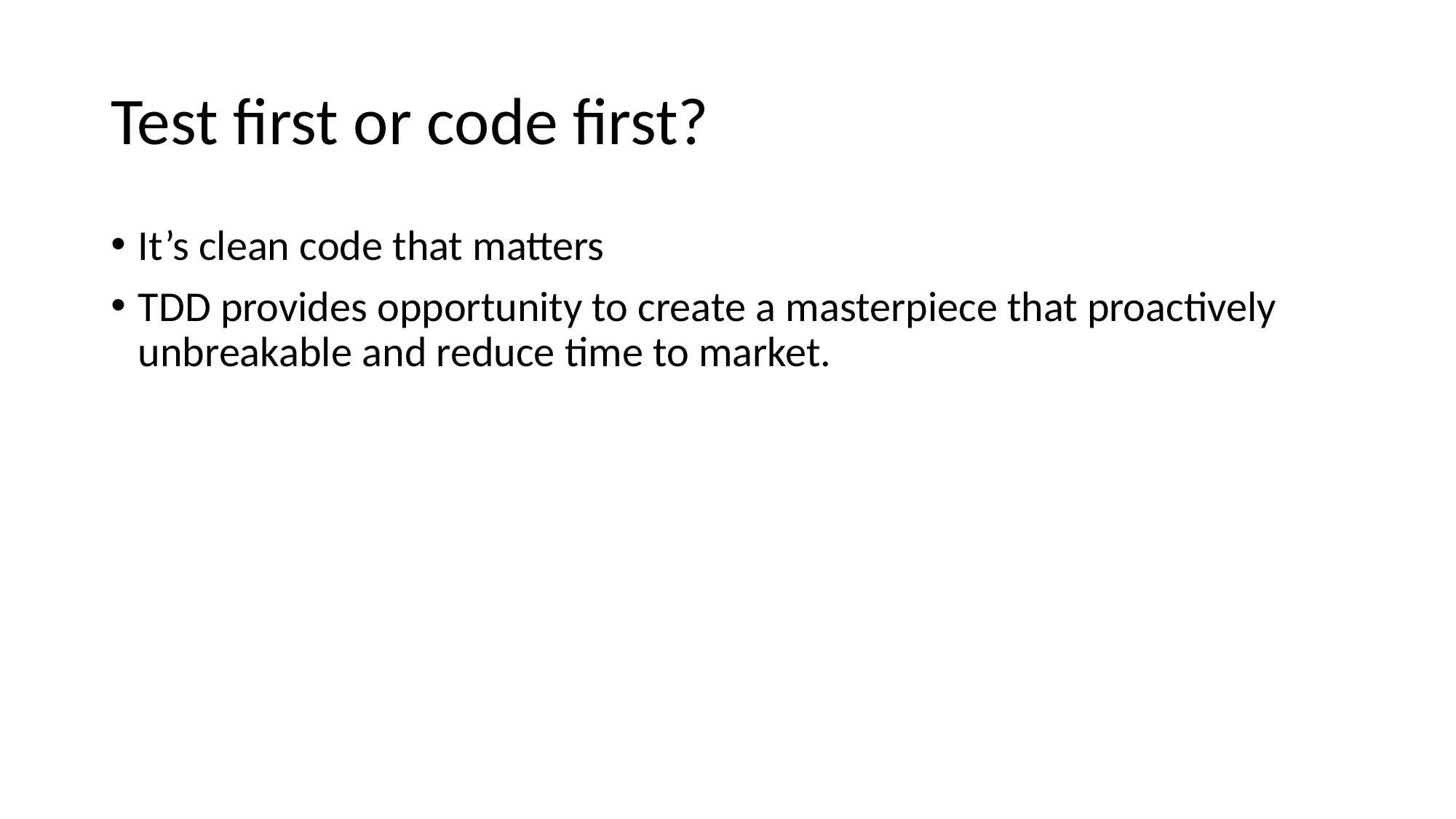

# Test first or code first?
It’s clean code that matters
TDD provides opportunity to create a masterpiece that proactively unbreakable and reduce time to market.